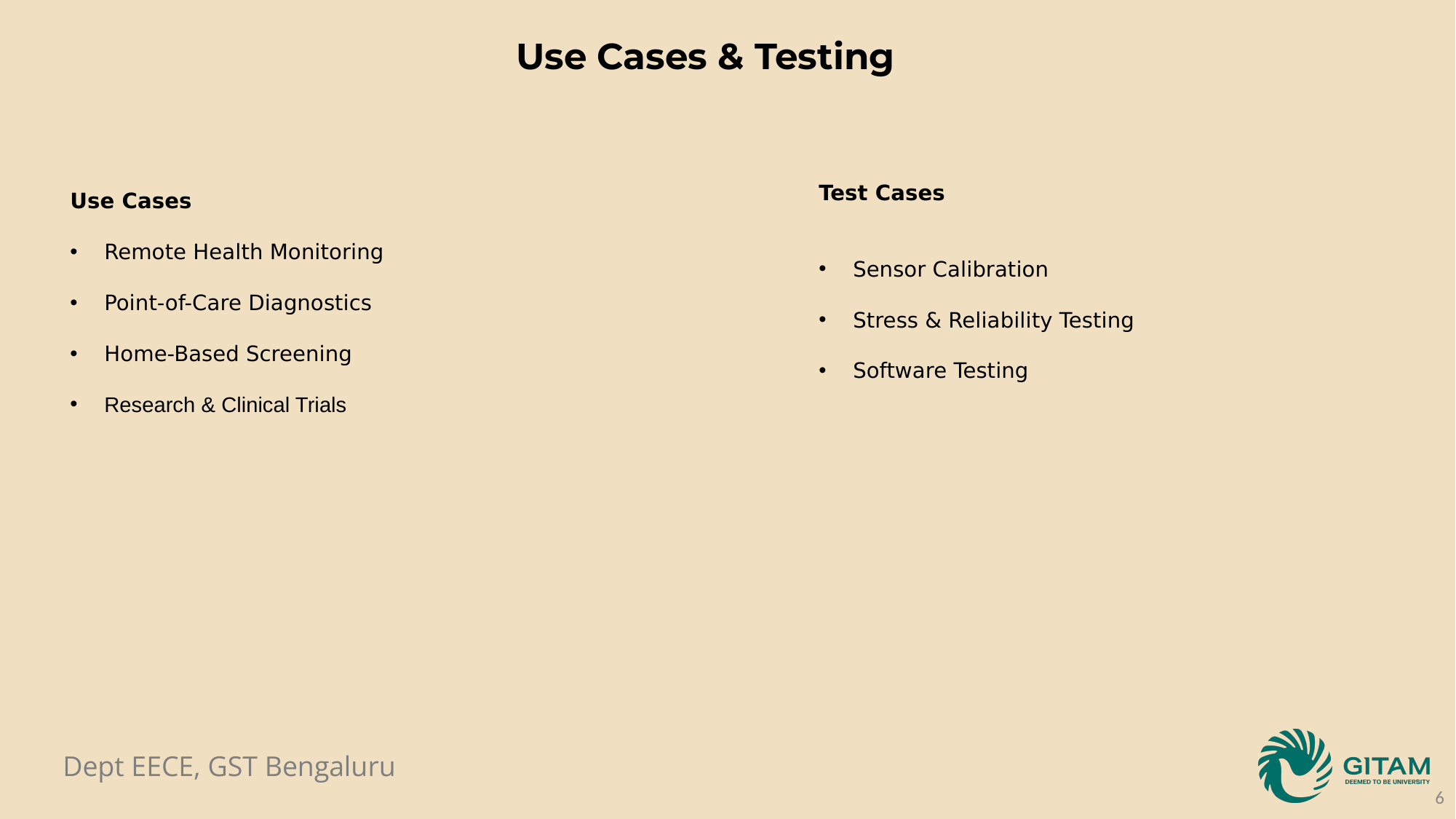

Use Cases & Testing
Test Cases

Sensor Calibration

Stress & Reliability Testing

Software Testing

Use Cases

Remote Health Monitoring

Point-of-Care Diagnostics

Home-Based Screening

Research & Clinical Trials

6